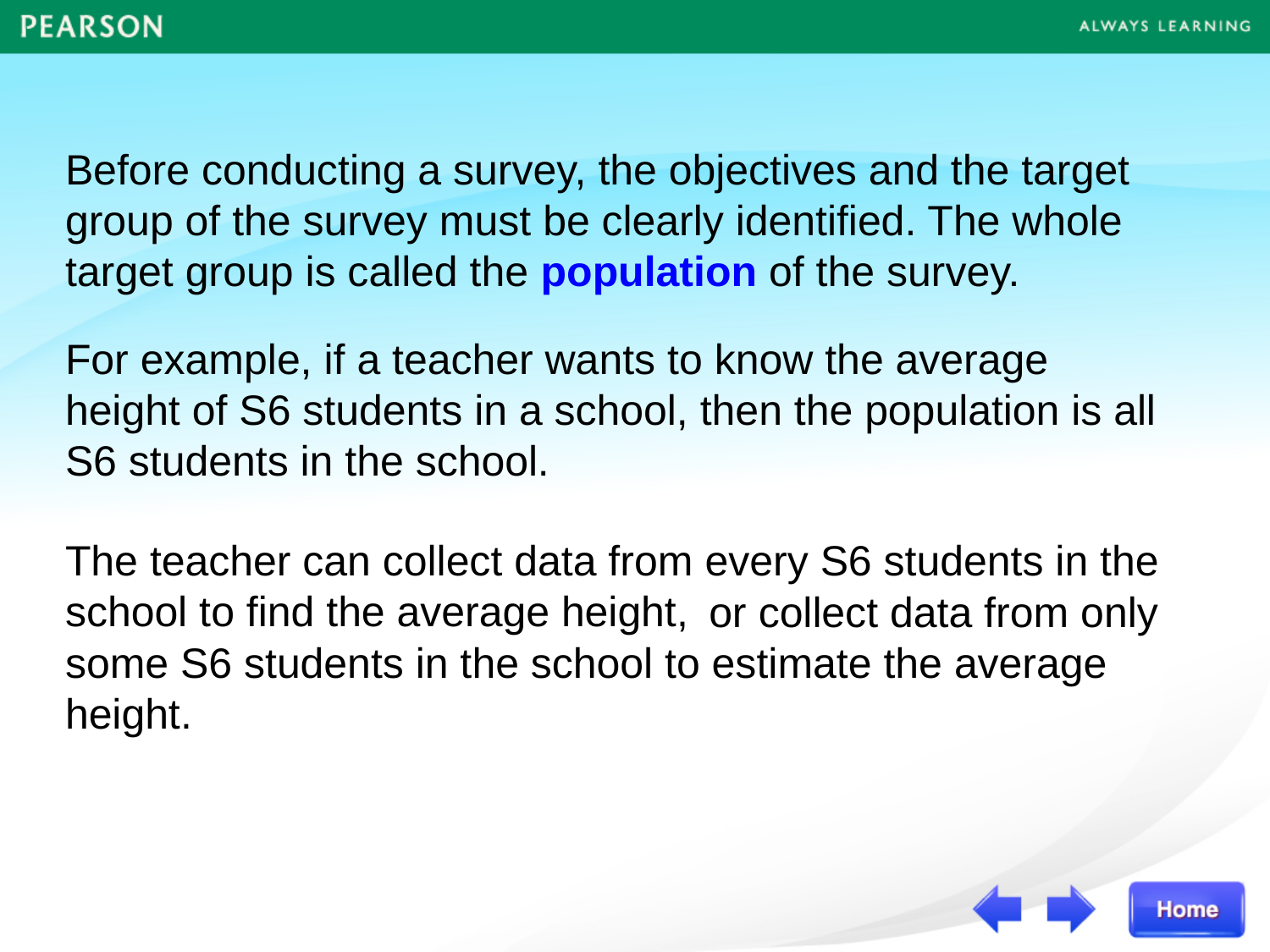

Before conducting a survey, the objectives and the target group of the survey must be clearly identified. The whole target group is called the population of the survey.
For example, if a teacher wants to know the average height of S6 students in a school, then the population is all S6 students in the school.
The teacher can collect data from every S6 students in the school to find the average height,
                                                       or collect data from only some S6 students in the school to estimate the average height.